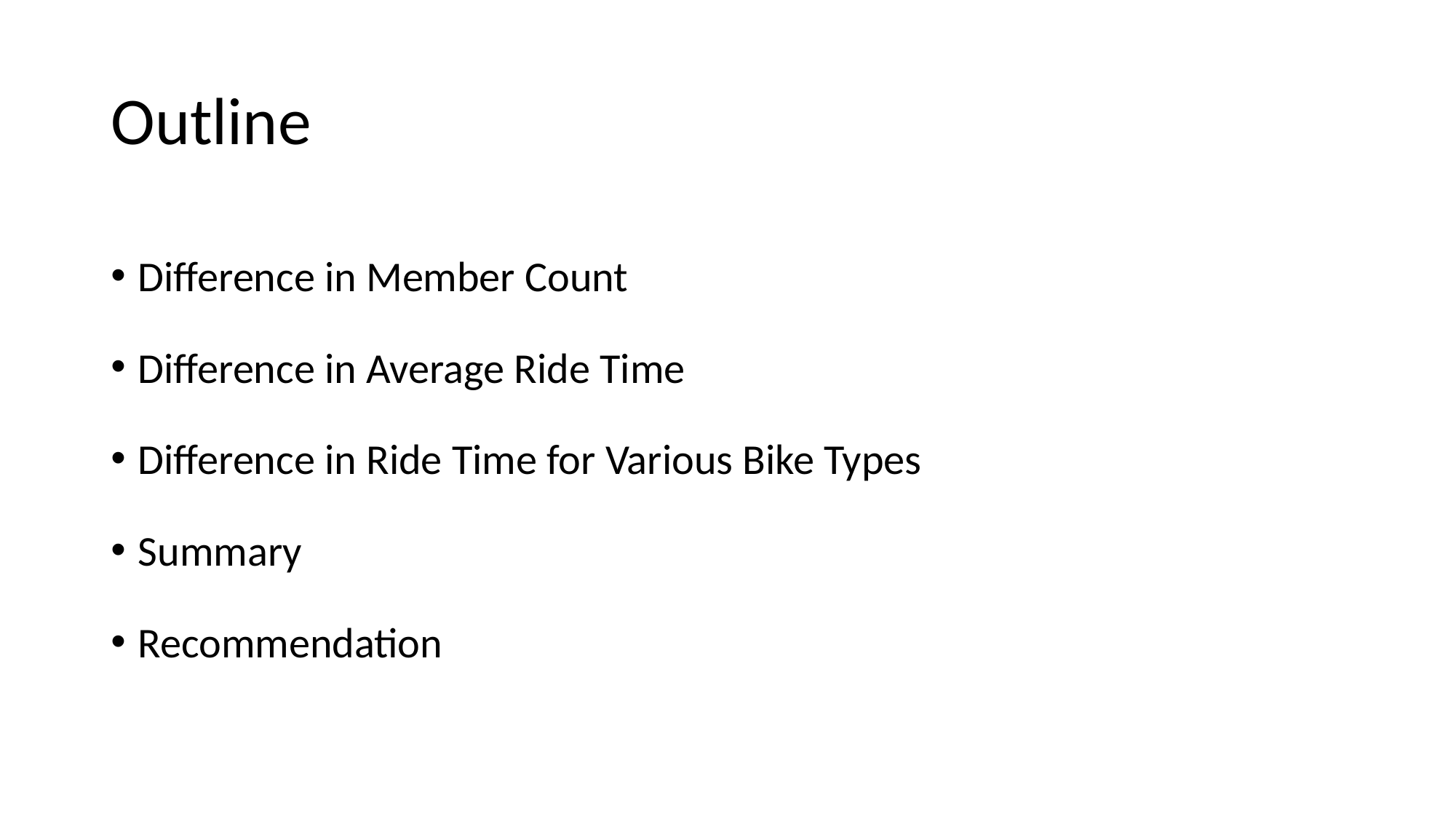

# Outline
Difference in Member Count
Difference in Average Ride Time
Difference in Ride Time for Various Bike Types
Summary
Recommendation